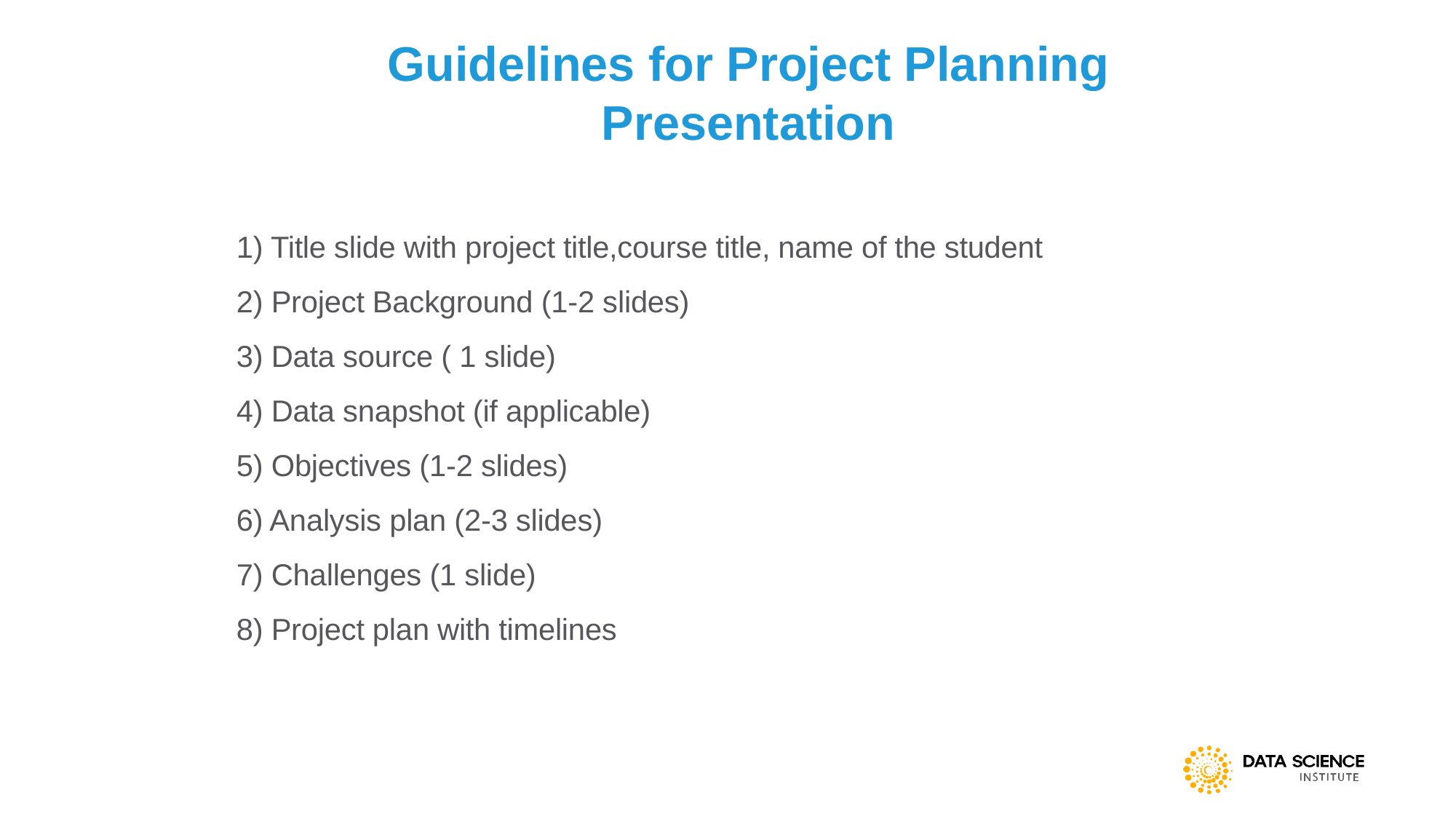

Guidelines for Project Planning Presentation
#
1) Title slide with project title,course title, name of the student
2) Project Background (1-2 slides)
3) Data source ( 1 slide)
4) Data snapshot (if applicable)
5) Objectives (1-2 slides)
6) Analysis plan (2-3 slides)
7) Challenges (1 slide)
8) Project plan with timelines